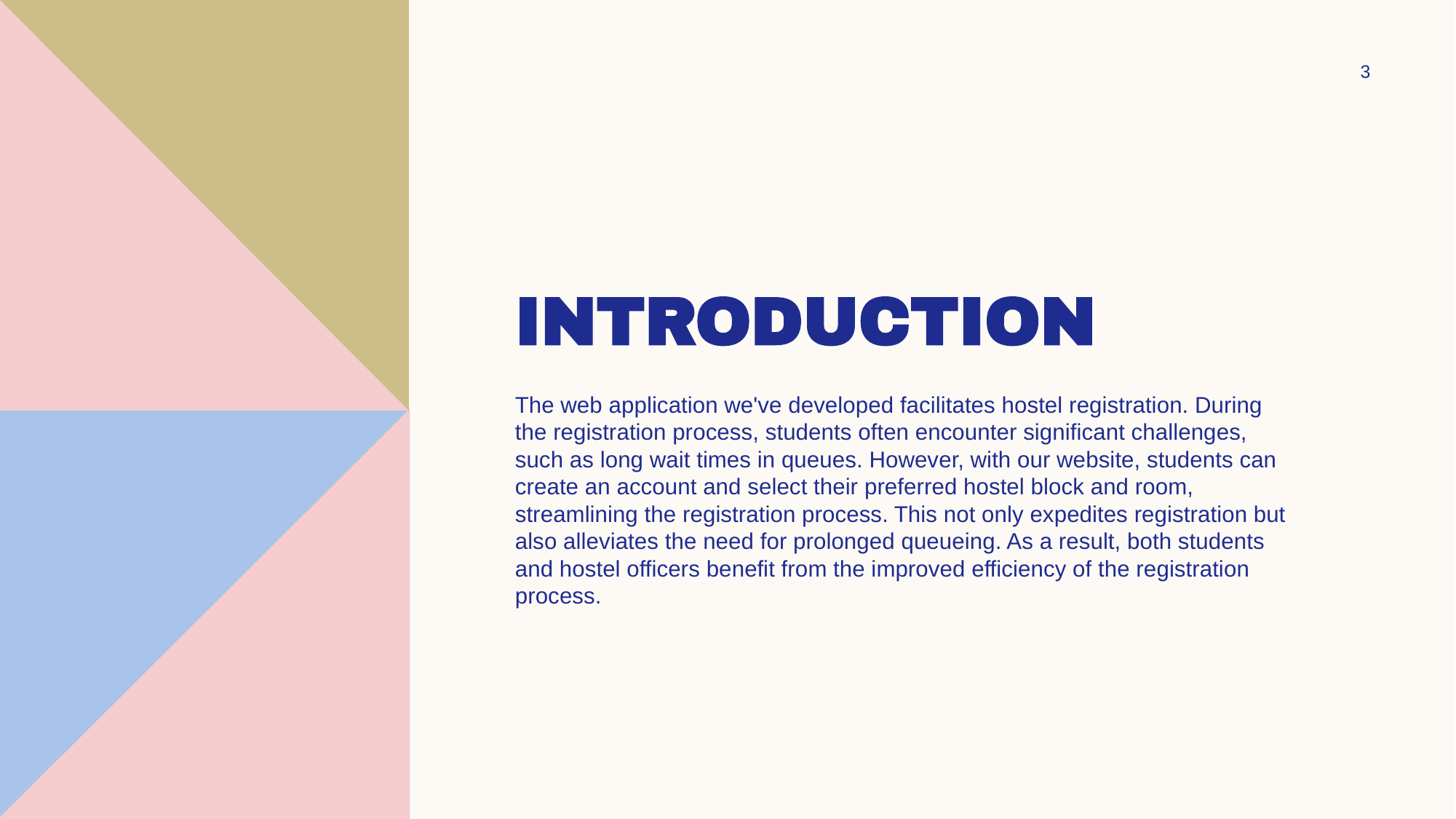

3
# Introduction
The web application we've developed facilitates hostel registration. During the registration process, students often encounter significant challenges, such as long wait times in queues. However, with our website, students can create an account and select their preferred hostel block and room, streamlining the registration process. This not only expedites registration but also alleviates the need for prolonged queueing. As a result, both students and hostel officers benefit from the improved efficiency of the registration process.